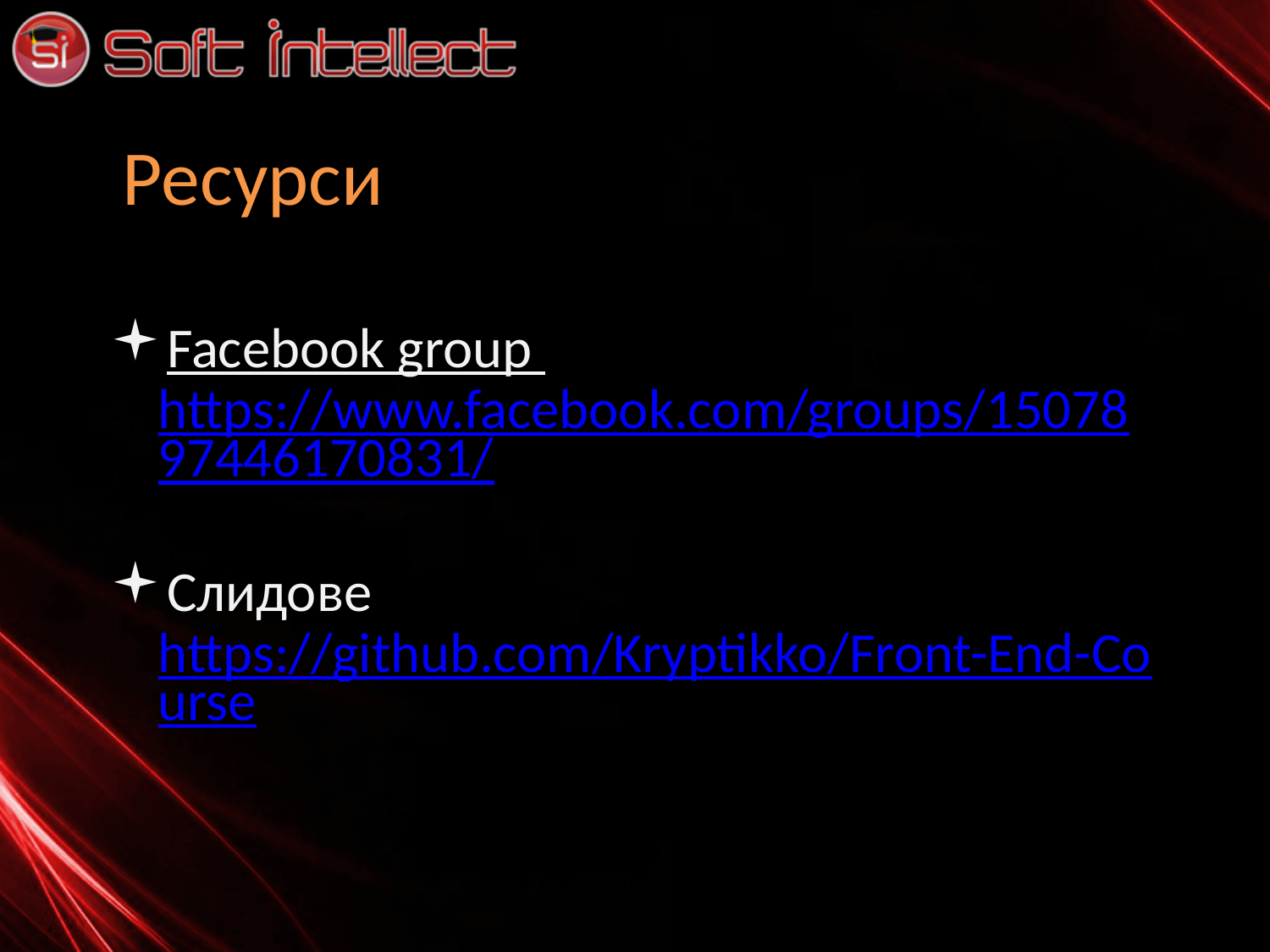

# Ресурси

Facebook group https://www.facebook.com/groups/1507897446170831/
Слидове https://github.com/Kryptikko/Front-End-Course